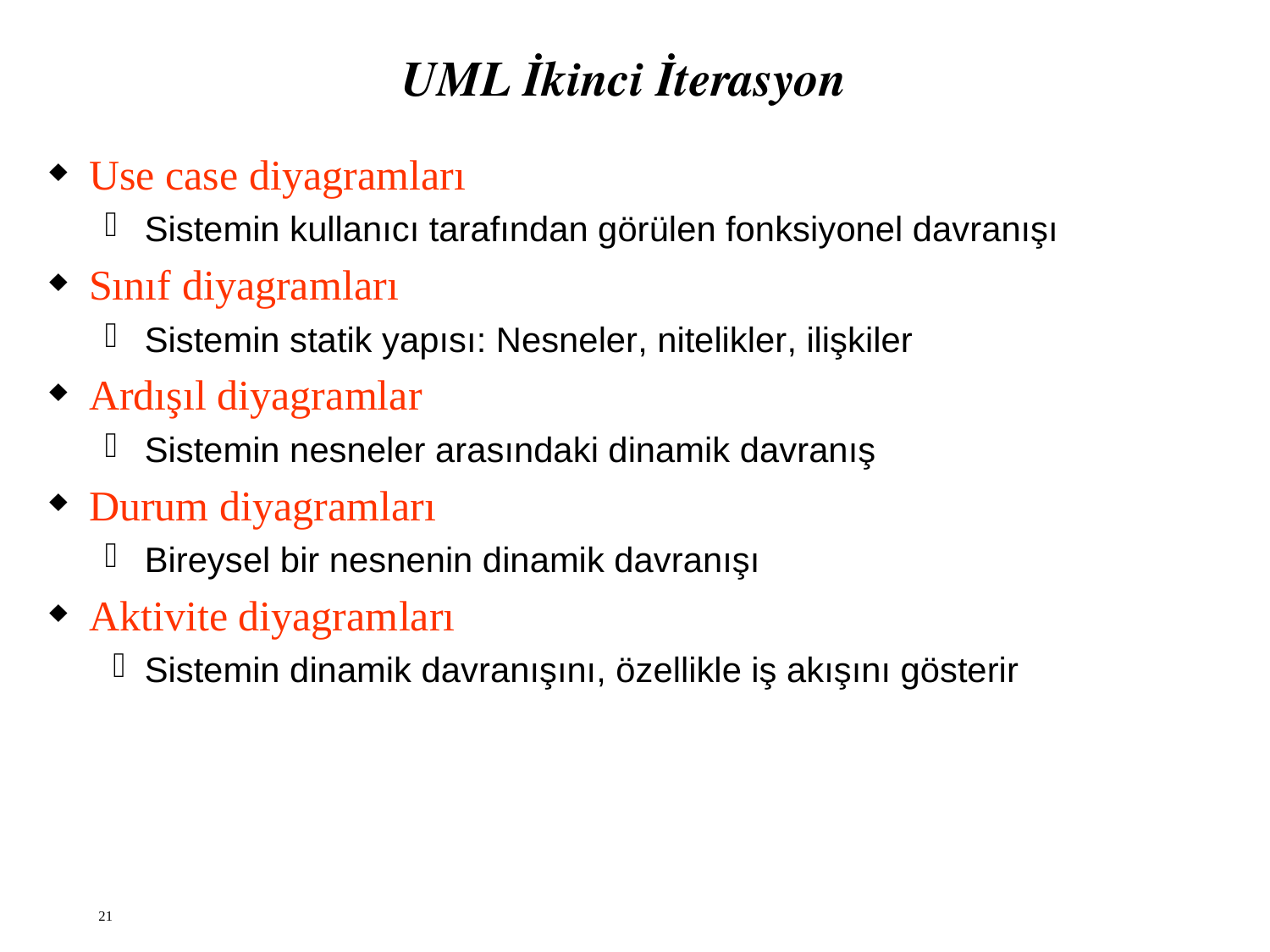

# UML İkinci İterasyon
Use case diyagramları
Sistemin kullanıcı tarafından görülen fonksiyonel davranışı
Sınıf diyagramları
Sistemin statik yapısı: Nesneler, nitelikler, ilişkiler
Ardışıl diyagramlar
Sistemin nesneler arasındaki dinamik davranış
Durum diyagramları
Bireysel bir nesnenin dinamik davranışı
Aktivite diyagramları
Sistemin dinamik davranışını, özellikle iş akışını gösterir
21